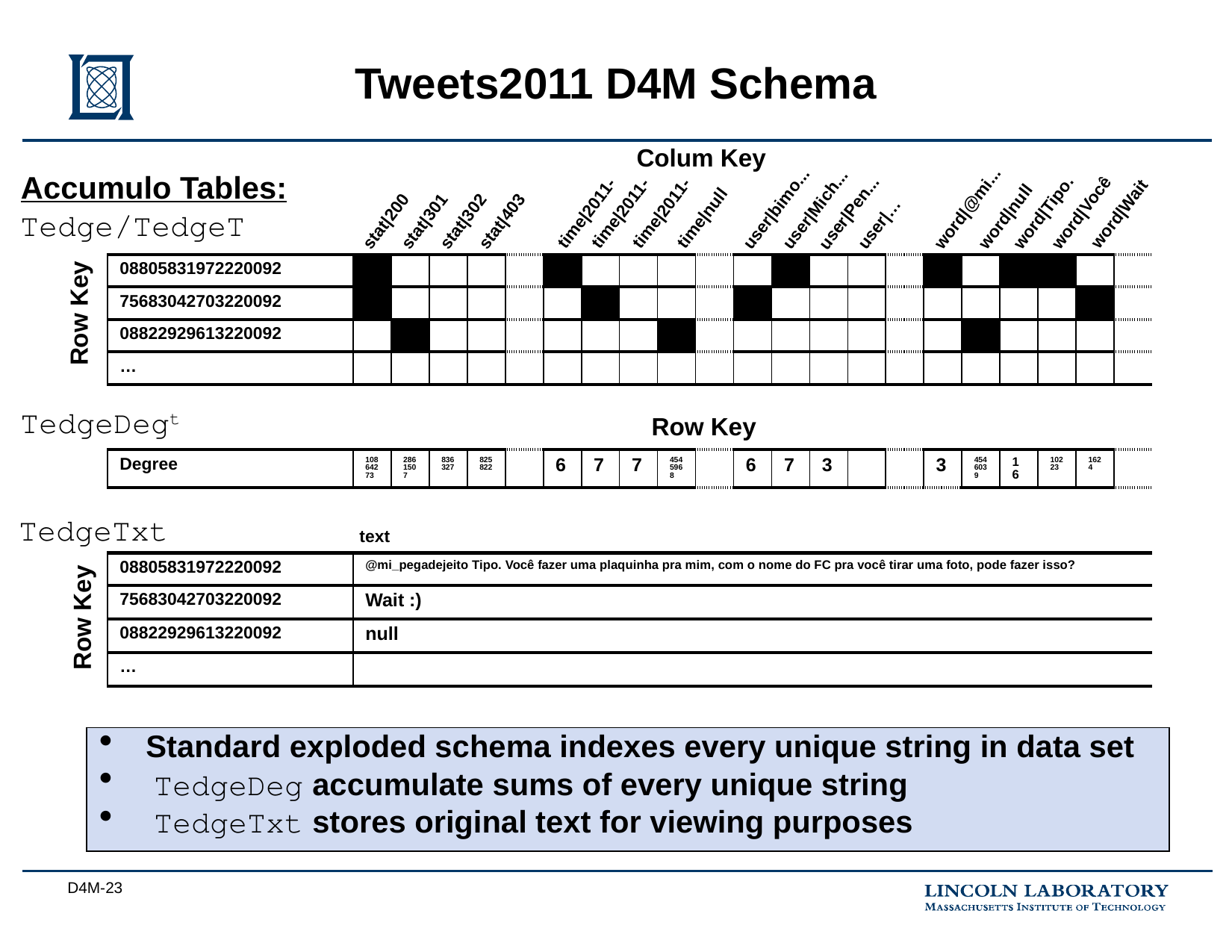

# Tweets2011 D4M Schema
Colum Key
Accumulo Tables:
Tedge/TedgeT
word|@mi...
user|bimo...
user|Mich...
word|Tipo.
user|Pen...
word|Você
time|2011-
time|2011-
time|2011-
word|Wait
word|null
time|null
stat|200
stat|301
stat|302
stat|403
user|…
| 08805831972220092 |  |  |  |  |  |  |  |  |  |  |  |  |  |  |  |  |  |  |  |  |  |
| --- | --- | --- | --- | --- | --- | --- | --- | --- | --- | --- | --- | --- | --- | --- | --- | --- | --- | --- | --- | --- | --- |
| 75683042703220092 |  |  |  |  |  |  |  |  |  |  |  |  |  |  |  |  |  |  |  |  |  |
| 08822929613220092 |  |  |  |  |  |  |  |  |  |  |  |  |  |  |  |  |  |  |  |  |  |
| … |  |  |  |  |  |  |  |  |  |  |  |  |  |  |  |  |  |  |  |  |  |
|  |  |  |  |  |  |  |  |  |  |  |  |  |  |  |  |  |  |  |  |  |  |
| Degree | 10864273 | 2861507 | 836327 | 825822 |  | 6 | 7 | 7 | 4545968 |  | 6 | 7 | 3 |  |  | 3 | 4546039 | 16 | 10223 | 1624 |  |
|  |  |  |  |  |  |  |  |  |  |  |  |  |  |  |  |  |  |  |  |  |  |
| 08805831972220092 | @mi\_pegadejeito Tipo. Você fazer uma plaquinha pra mim, com o nome do FC pra você tirar uma foto, pode fazer isso? |  |  |  |  |  |  |  |  |  |  |  |  |  |  |  |  |  |  |  |  |
| 75683042703220092 | Wait :) |  |  |  |  |  |  |  |  |  |  |  |  |  |  |  |  |  |  |  |  |
| 08822929613220092 | null |  |  |  |  |  |  |  |  |  |  |  |  |  |  |  |  |  |  |  |  |
| … |  |  |  |  |  |  |  |  |  |  |  |  |  |  |  |  |  |  |  |  |  |
Row Key
TedgeDegt
Row Key
TedgeTxt
text
Row Key
Standard exploded schema indexes every unique string in data set
 TedgeDeg accumulate sums of every unique string
 TedgeTxt stores original text for viewing purposes